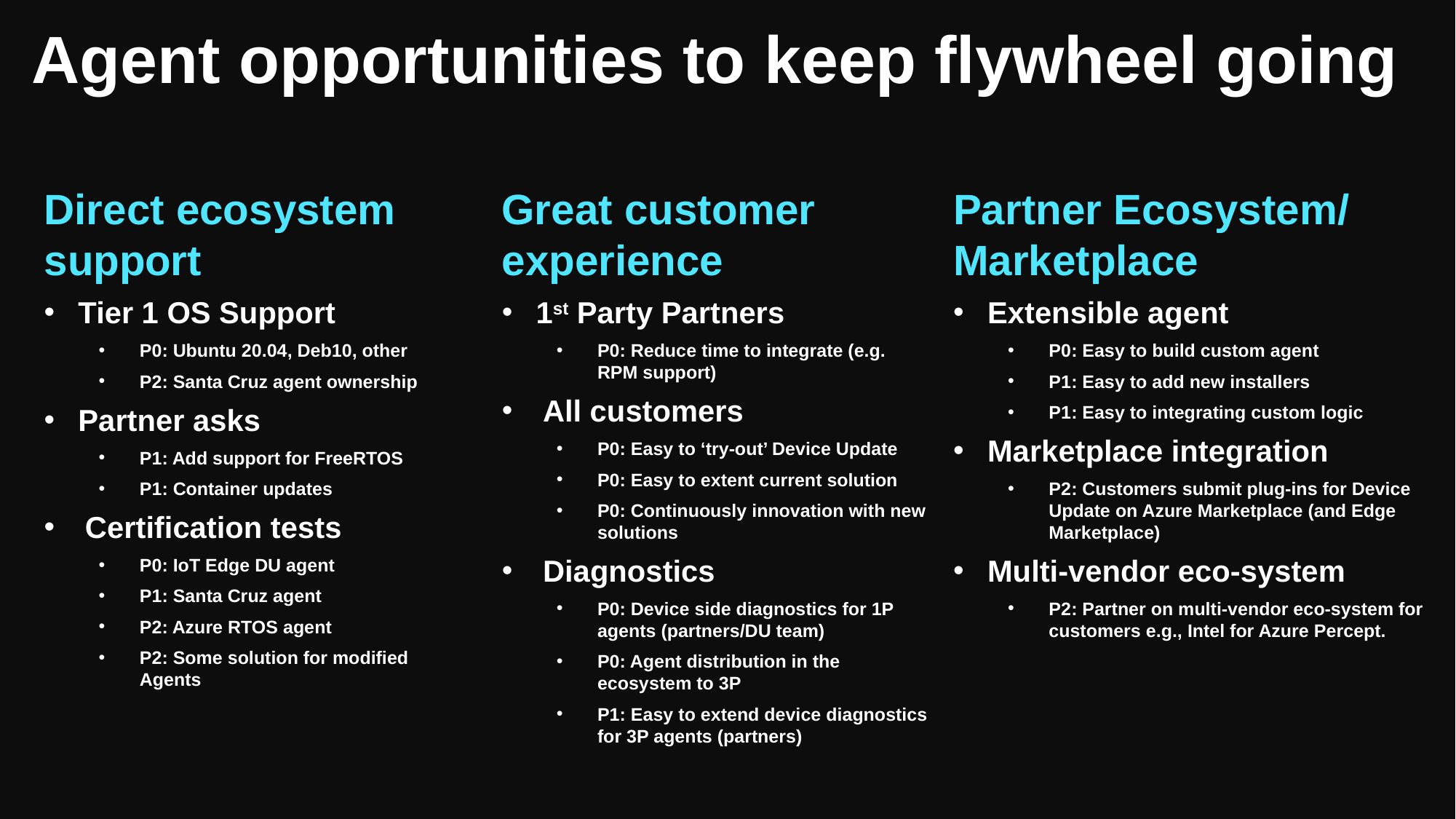

# Agent opportunities to keep flywheel going
Direct ecosystem support
Tier 1 OS Support
P0: Ubuntu 20.04, Deb10, other
P2: Santa Cruz agent ownership
Partner asks
P1: Add support for FreeRTOS
P1: Container updates
Certification tests
P0: IoT Edge DU agent
P1: Santa Cruz agent
P2: Azure RTOS agent
P2: Some solution for modified Agents

Great customer experience
1st Party Partners
P0: Reduce time to integrate (e.g. RPM support)
All customers
P0: Easy to ‘try-out’ Device Update
P0: Easy to extent current solution
P0: Continuously innovation with new solutions
Diagnostics
P0: Device side diagnostics for 1P agents (partners/DU team)
P0: Agent distribution in the ecosystem to 3P
P1: Easy to extend device diagnostics for 3P agents (partners)
Partner Ecosystem/ Marketplace
Extensible agent
P0: Easy to build custom agent
P1: Easy to add new installers
P1: Easy to integrating custom logic
Marketplace integration
P2: Customers submit plug-ins for Device Update on Azure Marketplace (and Edge Marketplace)
Multi-vendor eco-system
P2: Partner on multi-vendor eco-system for customers e.g., Intel for Azure Percept.